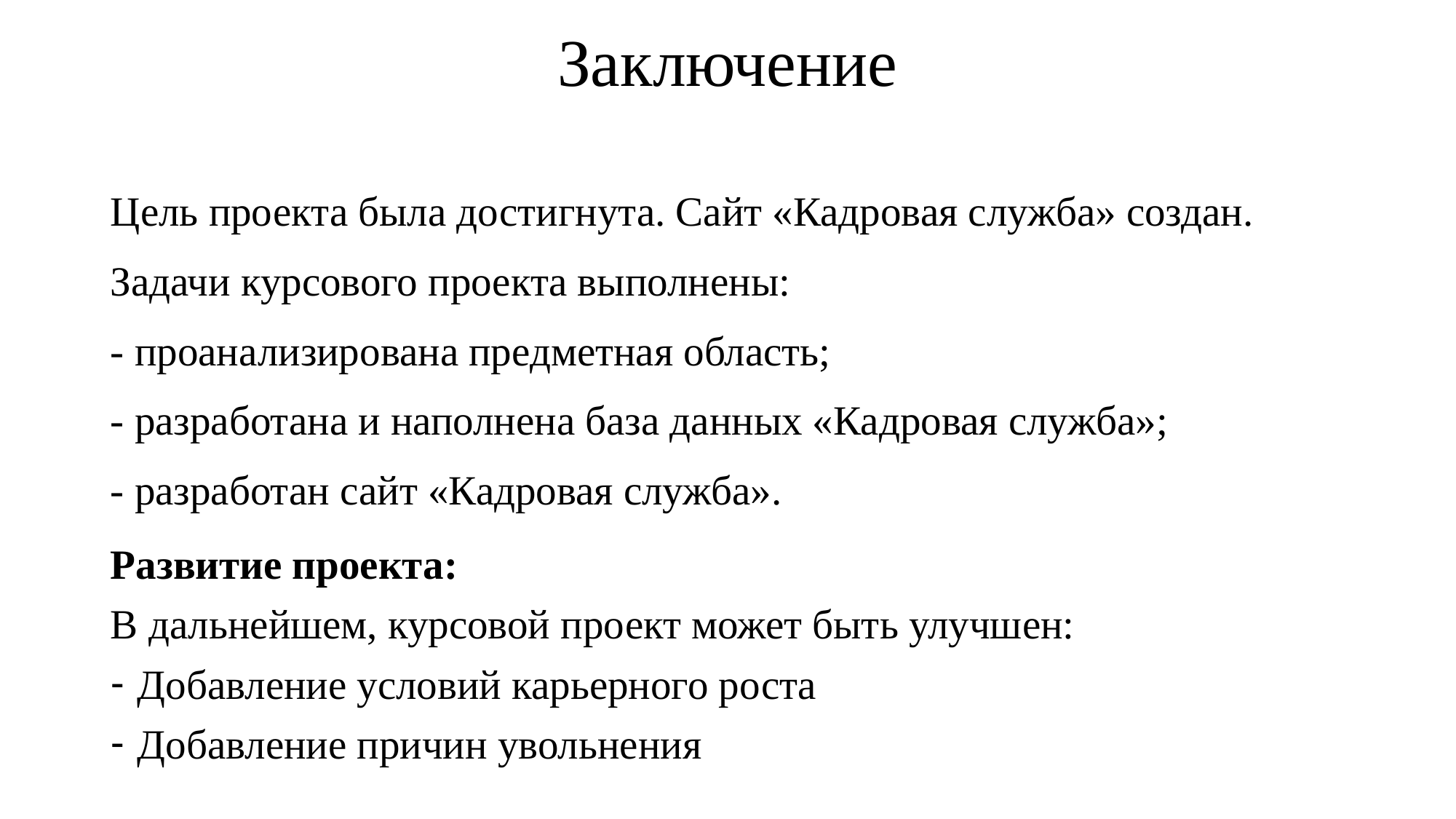

Заключение
Цель проекта была достигнута. Сайт «Кадровая служба» создан.
Задачи курсового проекта выполнены:
- проанализирована предметная область;
- разработана и наполнена база данных «Кадровая служба»;
- разработан сайт «Кадровая служба».
Развитие проекта:
В дальнейшем, курсовой проект может быть улучшен:
Добавление условий карьерного роста
Добавление причин увольнения